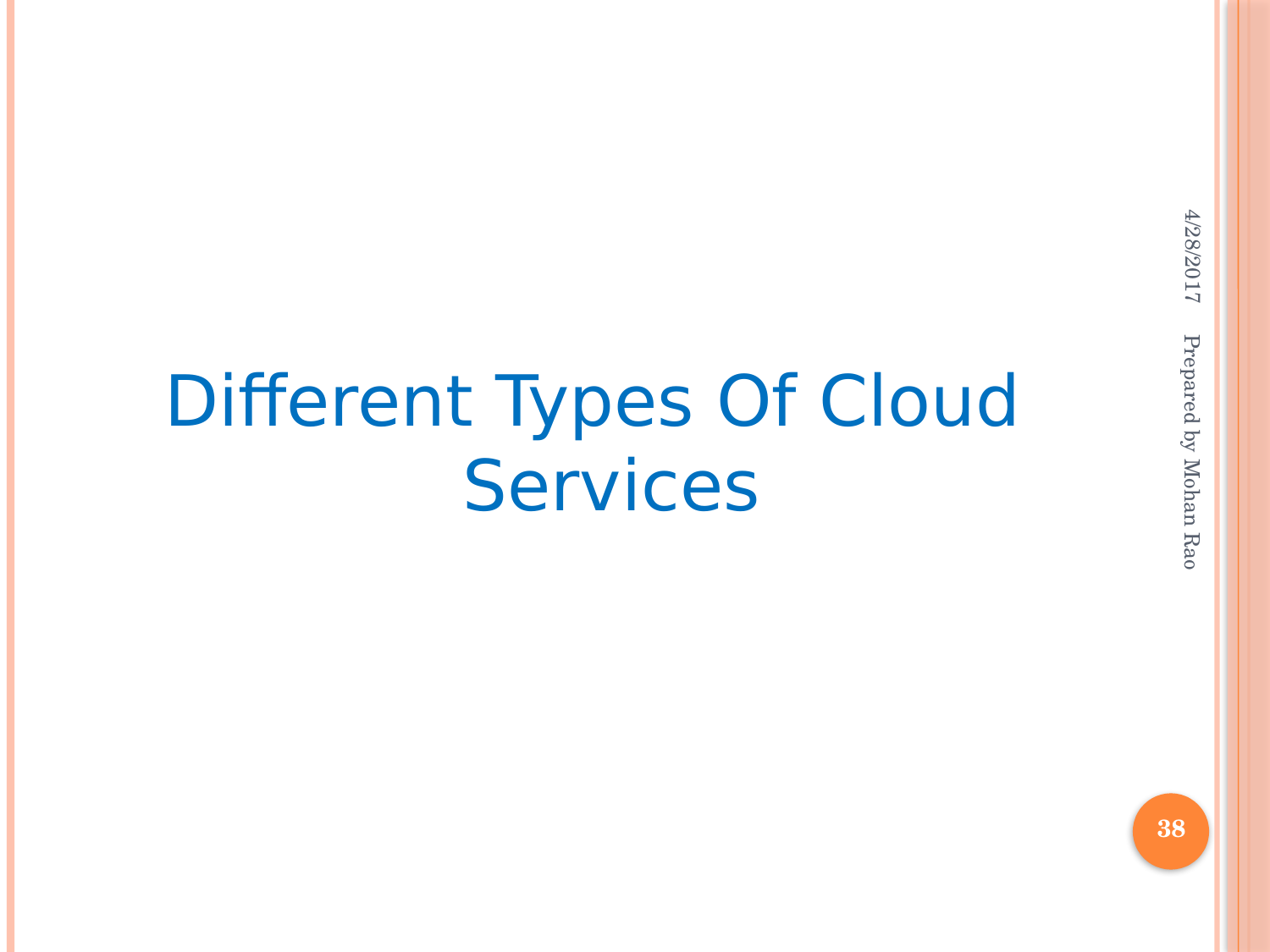

4/28/2017

Different Types Of Cloud Services
Prepared by Mohan Rao
38